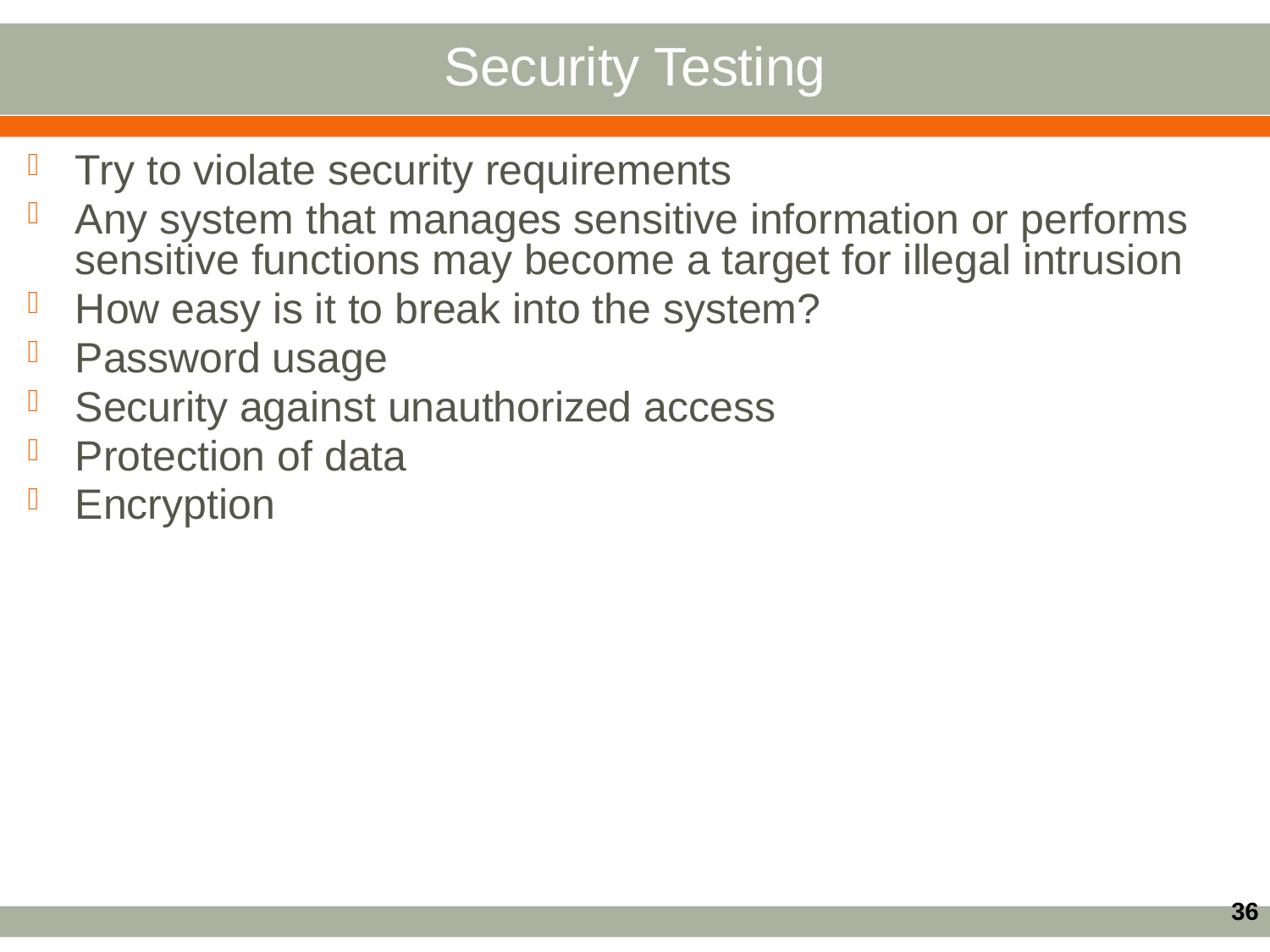

Security Testing
Try to violate security requirements
Any system that manages sensitive information or performs sensitive functions may become a target for illegal intrusion
How easy is it to break into the system?
Password usage
Security against unauthorized access
Protection of data
Encryption

36